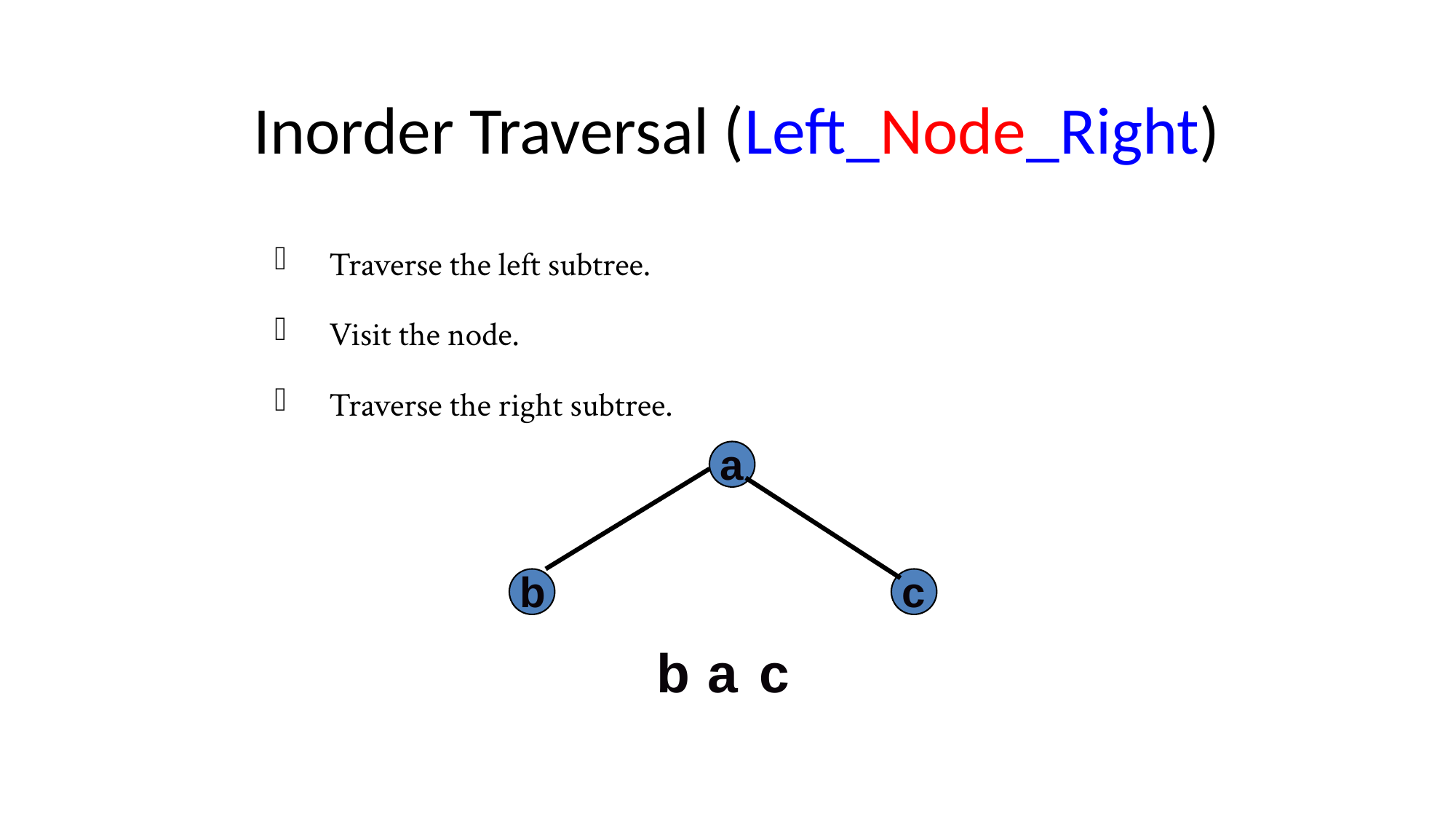

# Inorder Traversal (Left_Node_Right)
Traverse the left subtree.
Visit the node.
Traverse the right subtree.

a

b

c
b
 a
  c